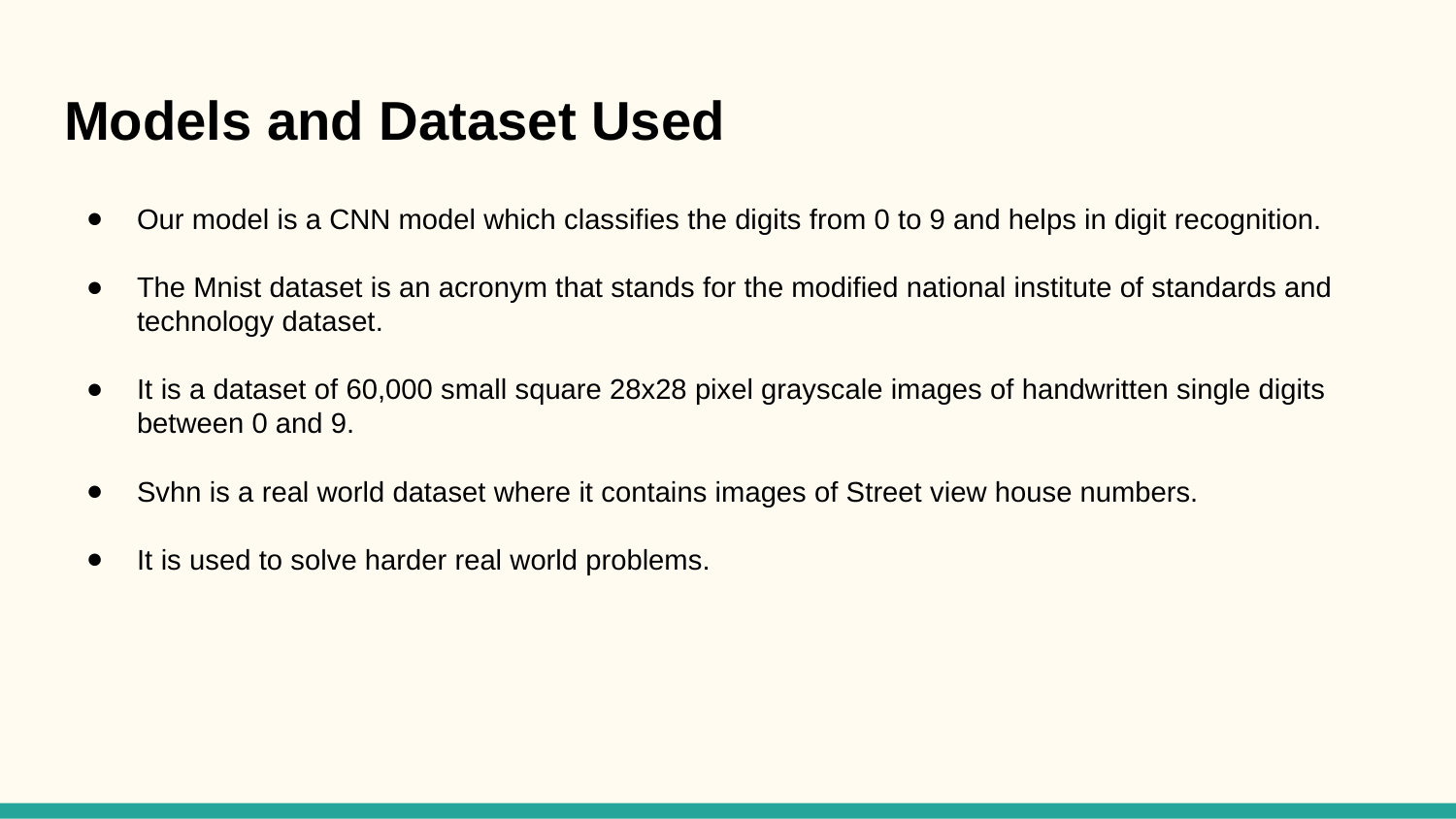

# Models and Dataset Used
Our model is a CNN model which classifies the digits from 0 to 9 and helps in digit recognition.

The Mnist dataset is an acronym that stands for the modified national institute of standards and technology dataset.

It is a dataset of 60,000 small square 28x28 pixel grayscale images of handwritten single digits between 0 and 9.

Svhn is a real world dataset where it contains images of Street view house numbers.

It is used to solve harder real world problems.